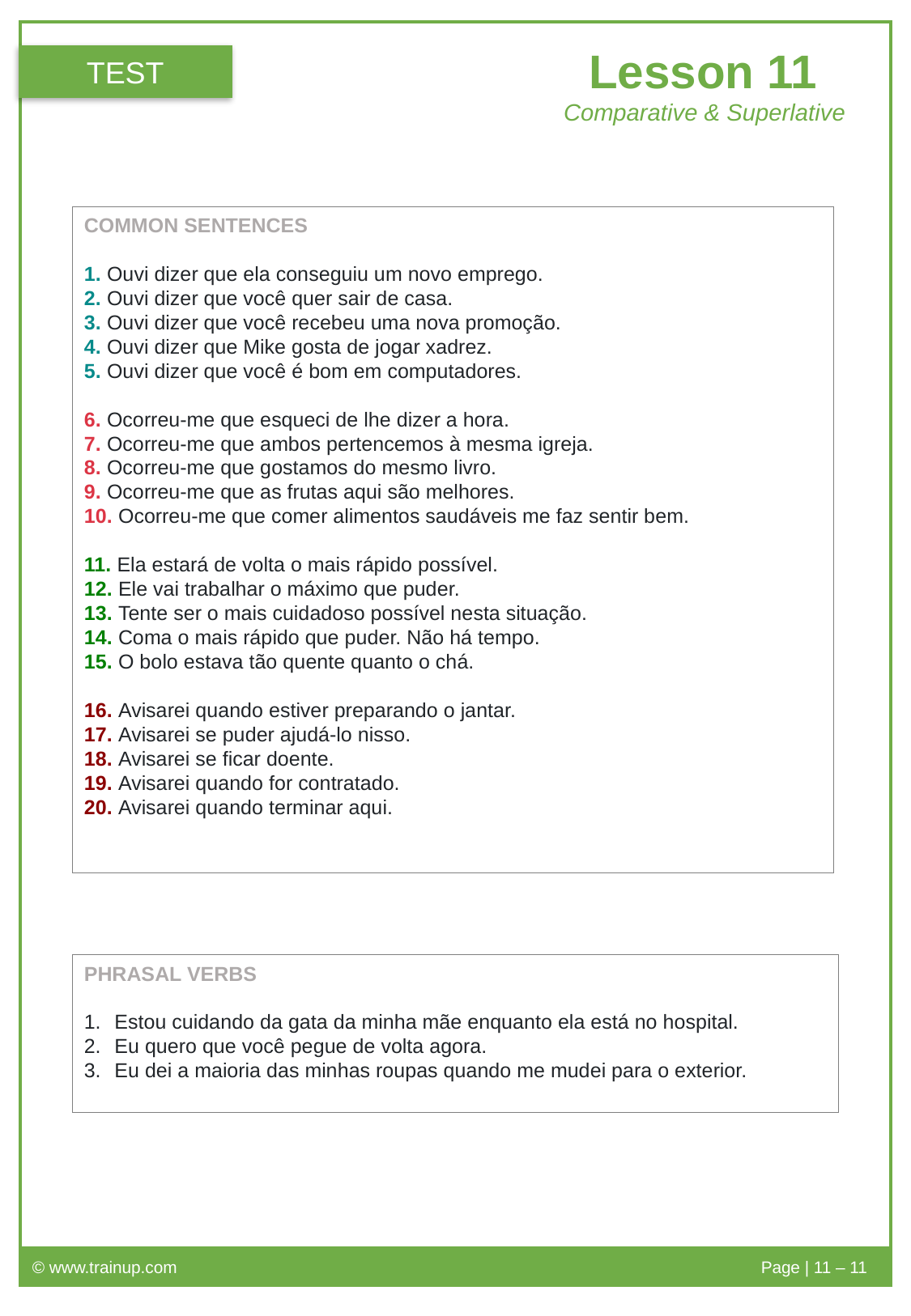

Lesson 11
TEST

Comparative & Superlative
COMMON SENTENCES

1. Ouvi dizer que ela conseguiu um novo emprego.
2. Ouvi dizer que você quer sair de casa.
3. Ouvi dizer que você recebeu uma nova promoção.
4. Ouvi dizer que Mike gosta de jogar xadrez.
5. Ouvi dizer que você é bom em computadores.

6. Ocorreu-me que esqueci de lhe dizer a hora.
7. Ocorreu-me que ambos pertencemos à mesma igreja.
8. Ocorreu-me que gostamos do mesmo livro.
9. Ocorreu-me que as frutas aqui são melhores.
10. Ocorreu-me que comer alimentos saudáveis me faz sentir bem.

11. Ela estará de volta o mais rápido possível.
12. Ele vai trabalhar o máximo que puder.
13. Tente ser o mais cuidadoso possível nesta situação.
14. Coma o mais rápido que puder. Não há tempo.
15. O bolo estava tão quente quanto o chá.

16. Avisarei quando estiver preparando o jantar.
17. Avisarei se puder ajudá-lo nisso.
18. Avisarei se ficar doente.
19. Avisarei quando for contratado.
20. Avisarei quando terminar aqui.

PHRASAL VERBS

Estou cuidando da gata da minha mãe enquanto ela está no hospital.
Eu quero que você pegue de volta agora.
Eu dei a maioria das minhas roupas quando me mudei para o exterior.

© www.trainup.com					Page | 11 – 11